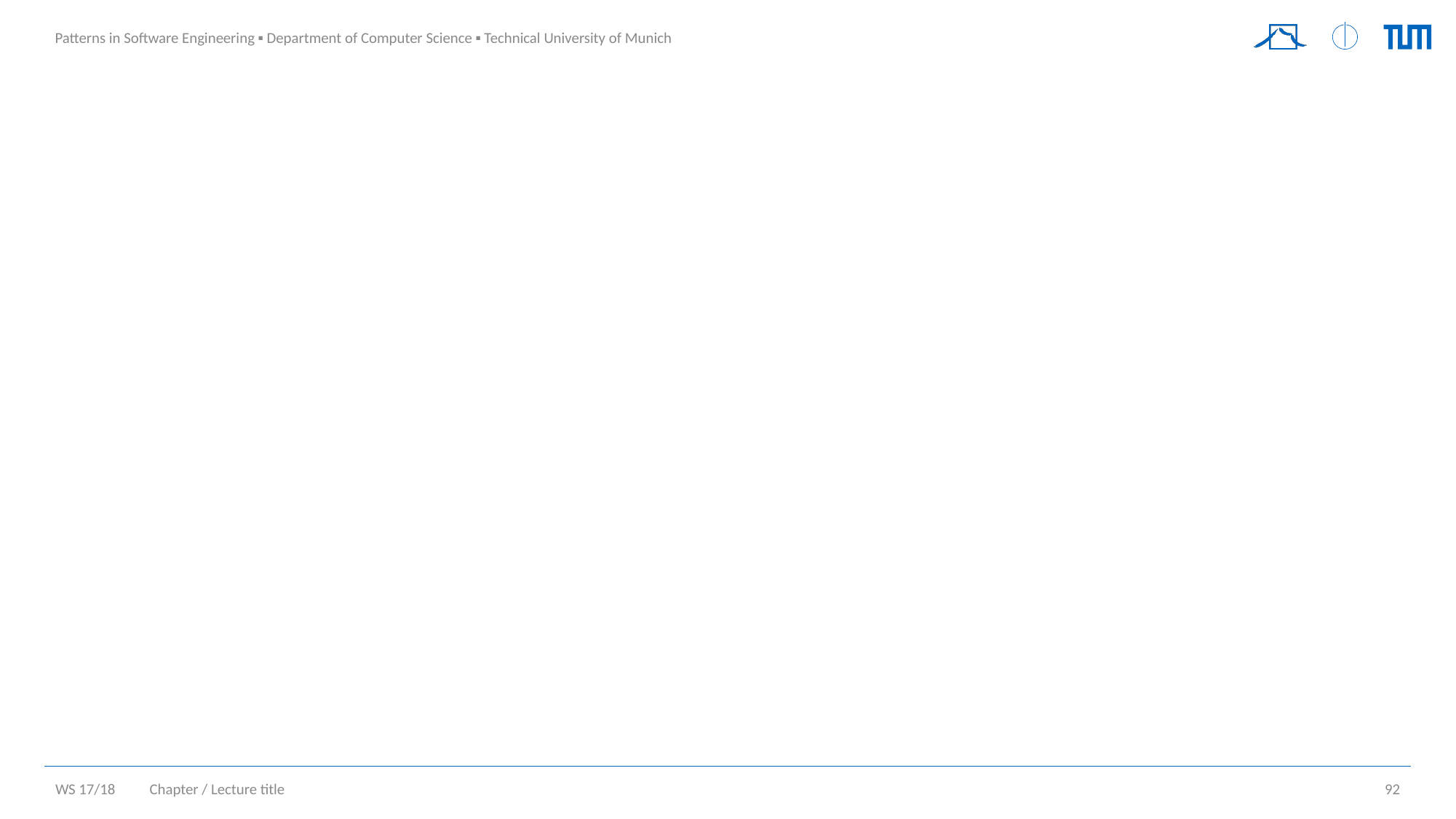

#

Chapter / Lecture title
92
WS 17/18